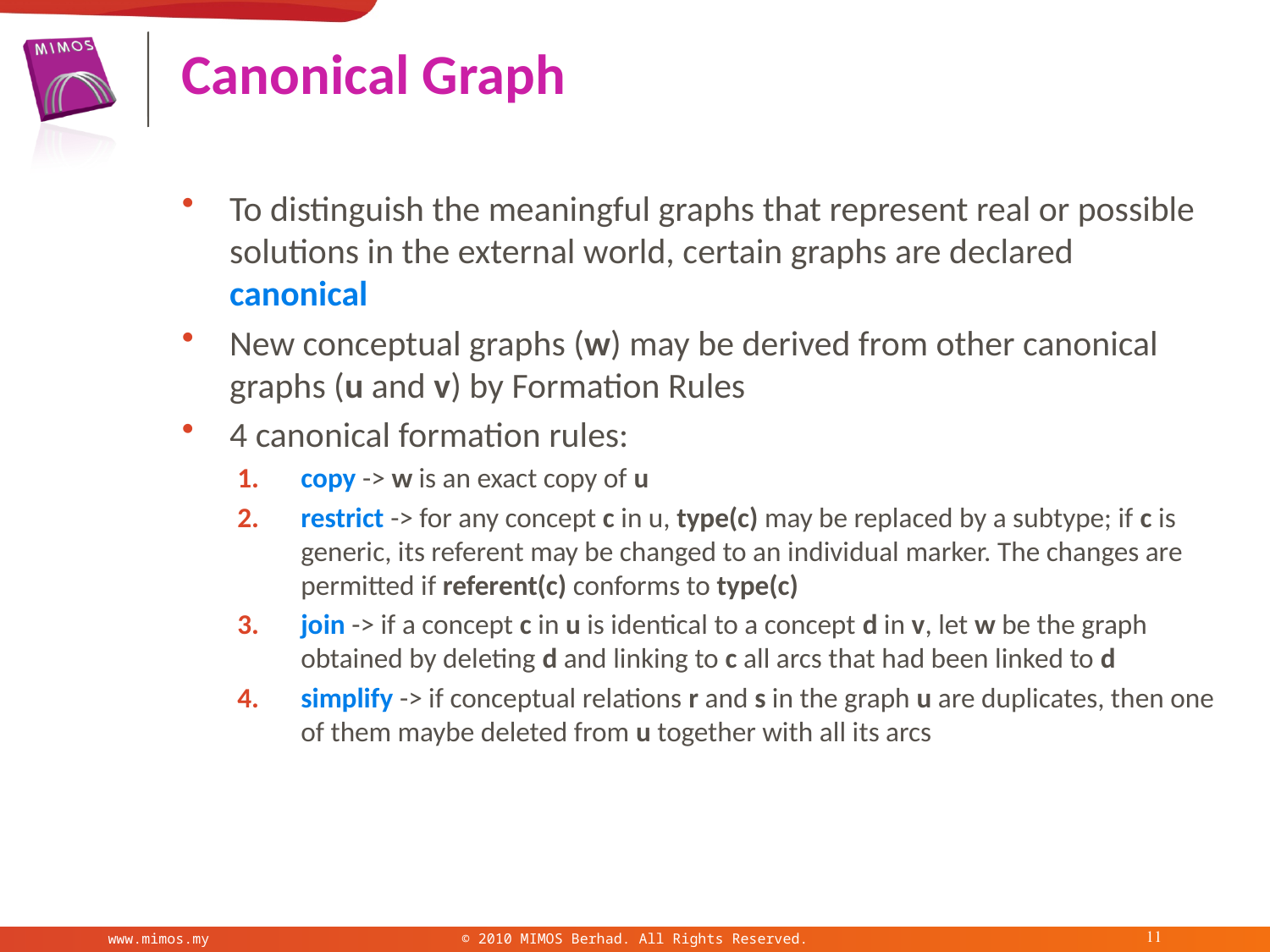

# Canonical Graph
To distinguish the meaningful graphs that represent real or possible solutions in the external world, certain graphs are declared canonical
New conceptual graphs (w) may be derived from other canonical graphs (u and v) by Formation Rules
4 canonical formation rules:
copy -> w is an exact copy of u
restrict -> for any concept c in u, type(c) may be replaced by a subtype; if c is generic, its referent may be changed to an individual marker. The changes are permitted if referent(c) conforms to type(c)
join -> if a concept c in u is identical to a concept d in v, let w be the graph obtained by deleting d and linking to c all arcs that had been linked to d
simplify -> if conceptual relations r and s in the graph u are duplicates, then one of them maybe deleted from u together with all its arcs

11
www.mimos.my
© 2010 MIMOS Berhad. All Rights Reserved.